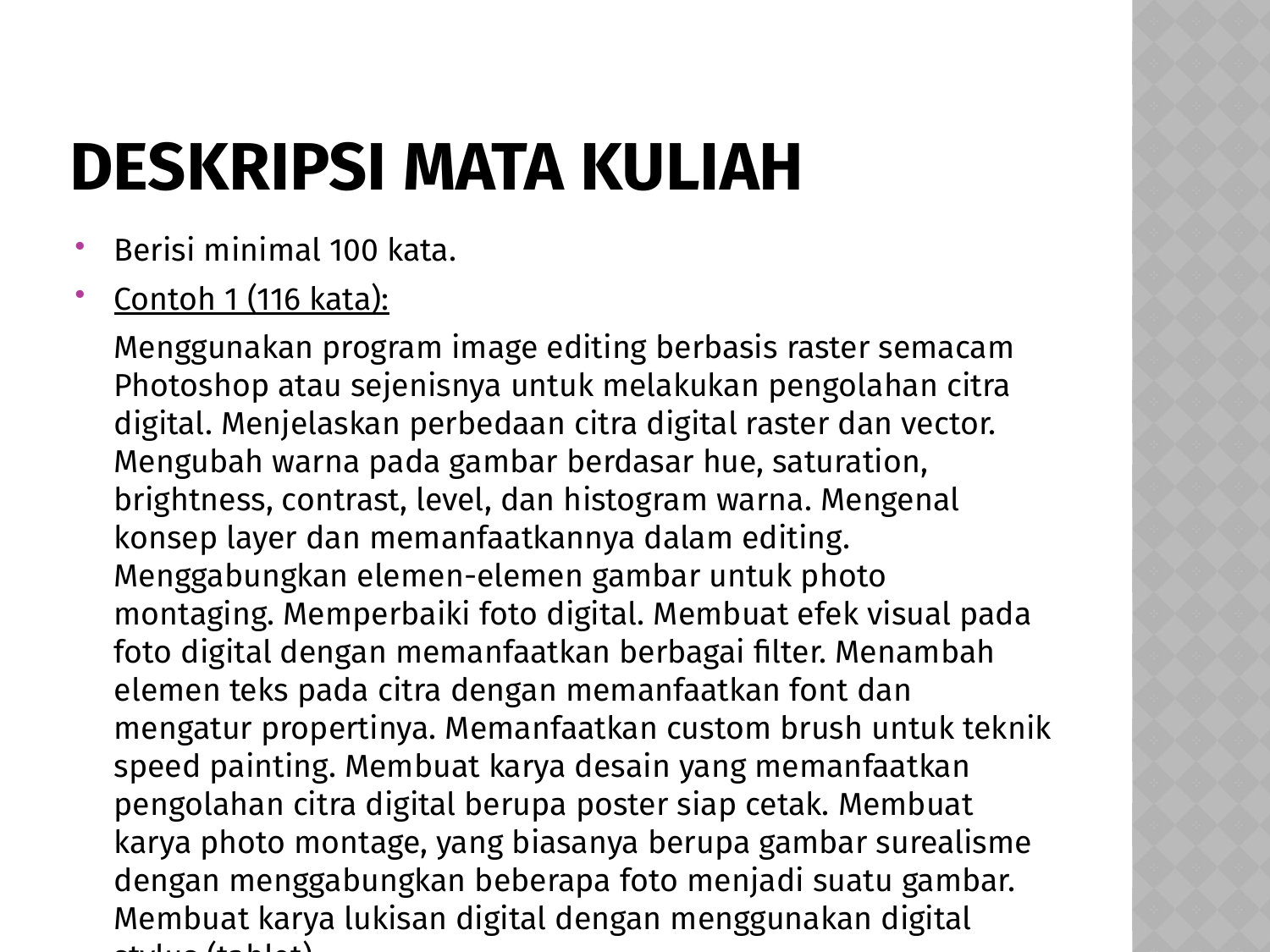

# Deskripsi Mata Kuliah
Berisi minimal 100 kata.
Contoh 1 (116 kata):
	Menggunakan program image editing berbasis raster semacam Photoshop atau sejenisnya untuk melakukan pengolahan citra digital. Menjelaskan perbedaan citra digital raster dan vector. Mengubah warna pada gambar berdasar hue, saturation, brightness, contrast, level, dan histogram warna. Mengenal konsep layer dan memanfaatkannya dalam editing. Menggabungkan elemen-elemen gambar untuk photo montaging. Memperbaiki foto digital. Membuat efek visual pada foto digital dengan memanfaatkan berbagai filter. Menambah elemen teks pada citra dengan memanfaatkan font dan mengatur propertinya. Memanfaatkan custom brush untuk teknik speed painting. Membuat karya desain yang memanfaatkan pengolahan citra digital berupa poster siap cetak. Membuat karya photo montage, yang biasanya berupa gambar surealisme dengan menggabungkan beberapa foto menjadi suatu gambar. Membuat karya lukisan digital dengan menggunakan digital stylus (tablet).